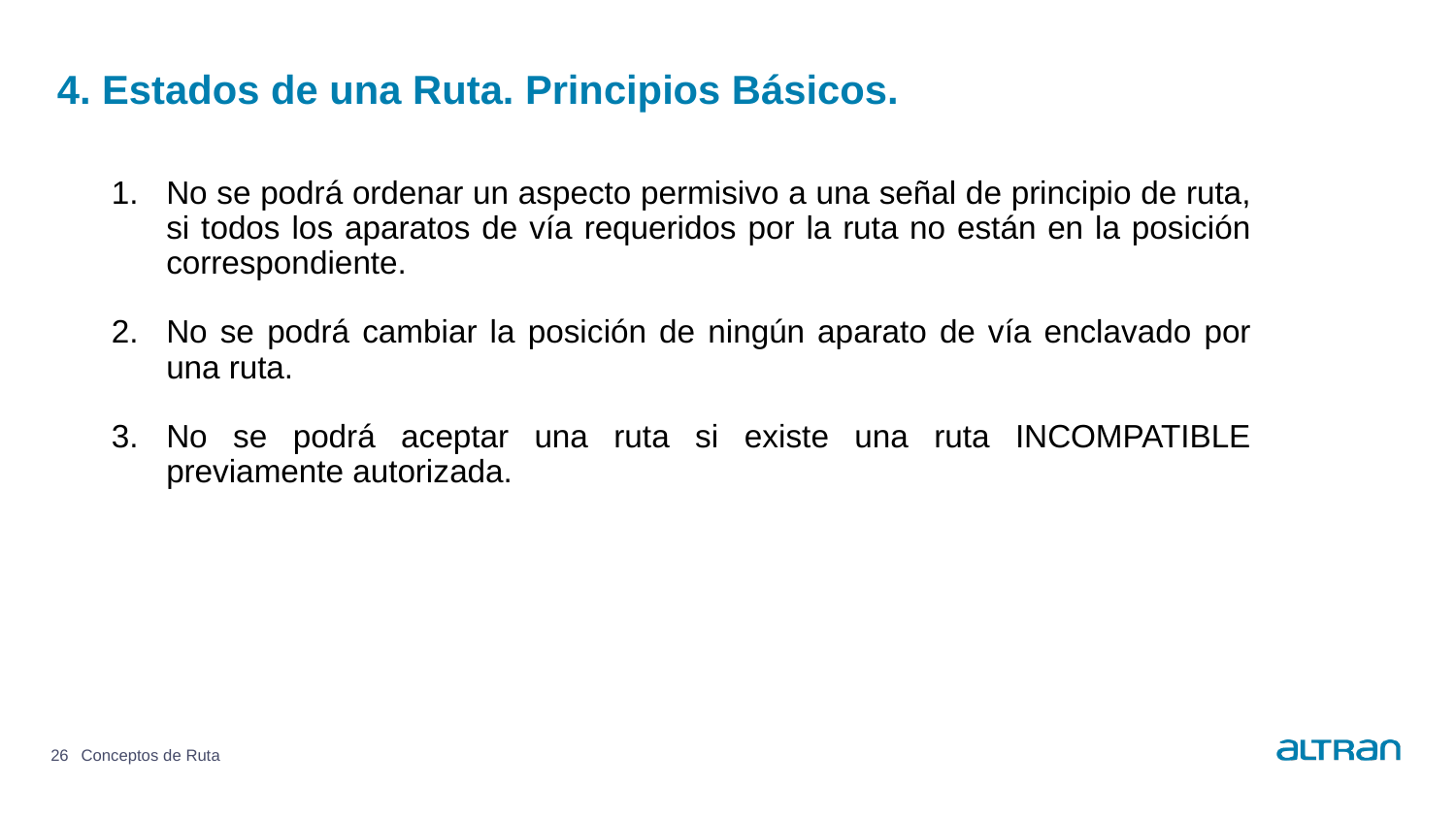

No se podrá ordenar un aspecto permisivo a una señal de principio de ruta, si todos los aparatos de vía requeridos por la ruta no están en la posición correspondiente.

No se podrá cambiar la posición de ningún aparato de vía enclavado por una ruta.

No se podrá aceptar una ruta si existe una ruta INCOMPATIBLE previamente autorizada.

4. Estados de una Ruta. Principios Básicos.
26
Conceptos de Ruta
Date